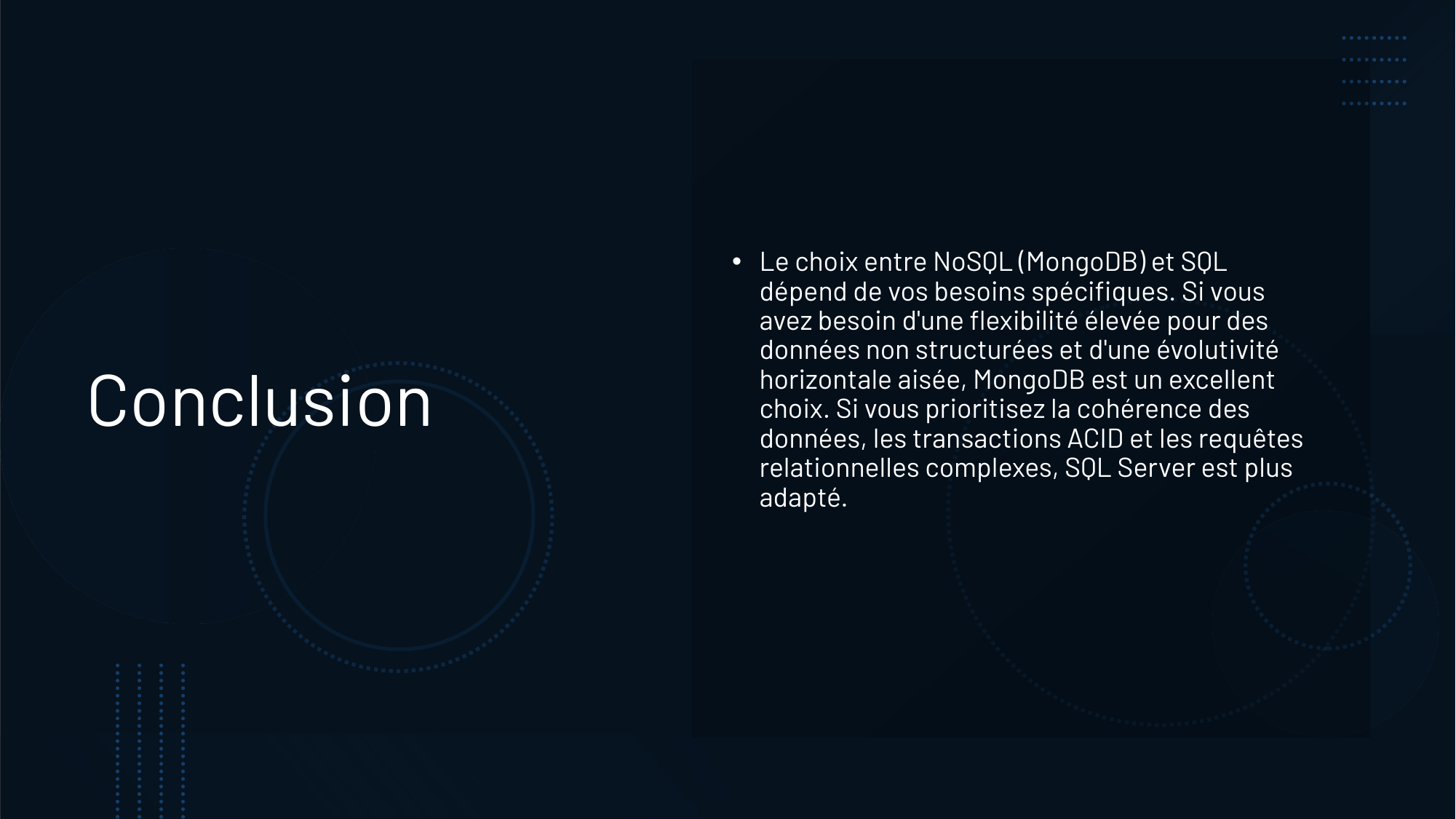

# Conclusion
Le choix entre NoSQL (MongoDB) et SQL dépend de vos besoins spécifiques. Si vous avez besoin d'une flexibilité élevée pour des données non structurées et d'une évolutivité horizontale aisée, MongoDB est un excellent choix. Si vous prioritisez la cohérence des données, les transactions ACID et les requêtes relationnelles complexes, SQL Server est plus adapté.